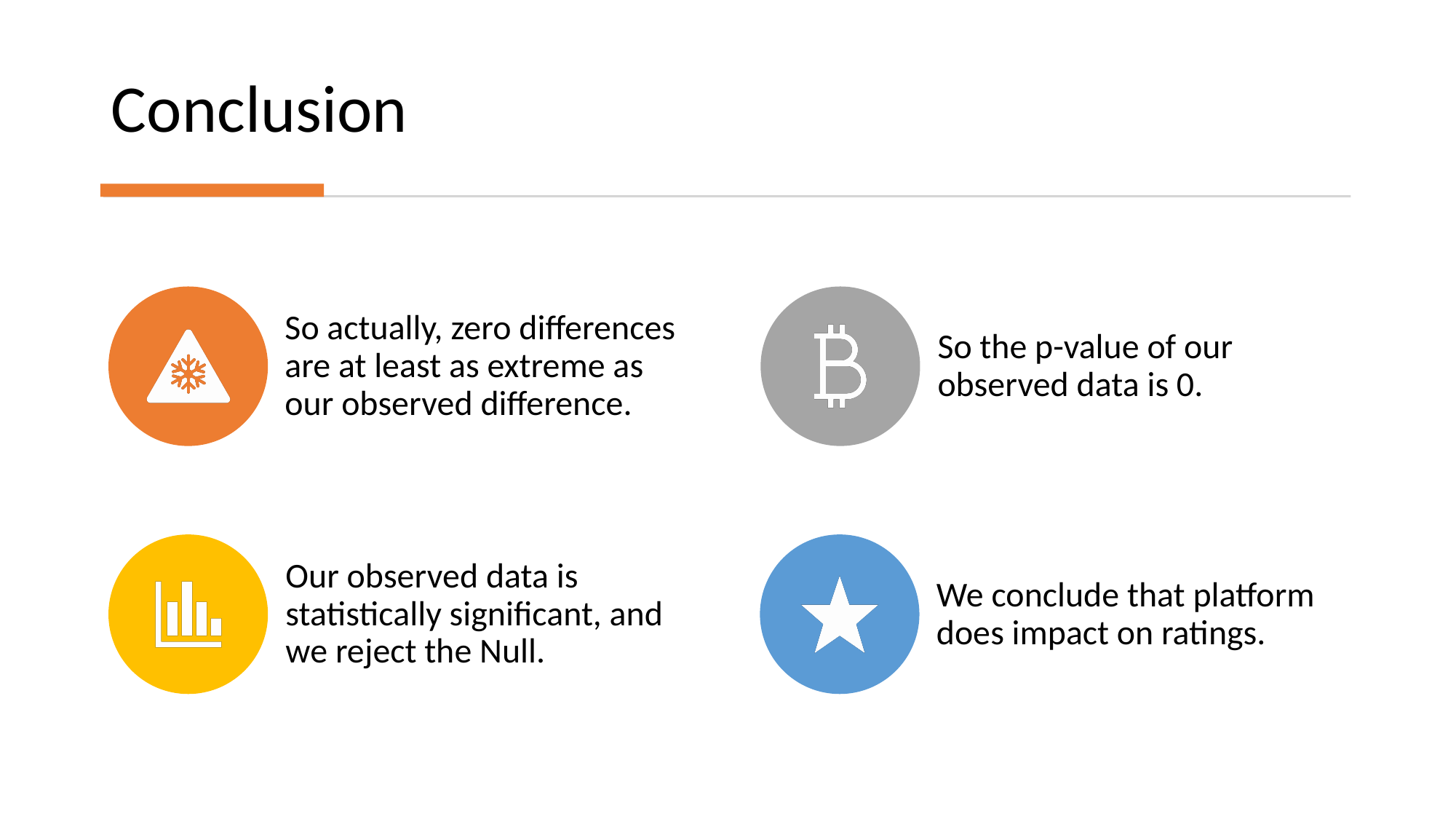

# Conclusion

So actually, zero differences are at least as extreme as our observed difference.
So the p-value of our observed data is 0.
Our observed data is statistically significant, and we reject the Null.
We conclude that platform does impact on ratings.